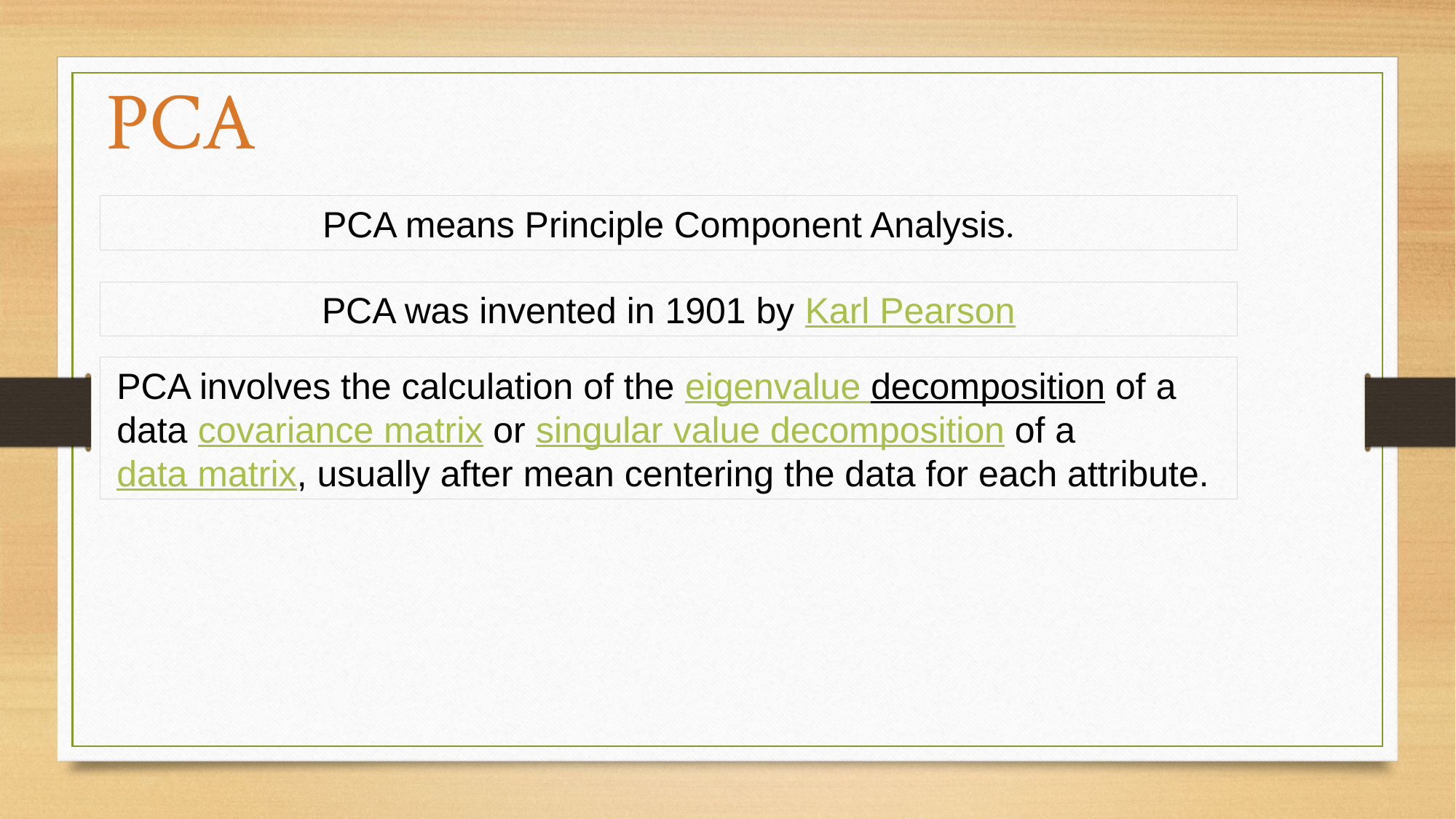

PCA
PCA means Principle Component Analysis.
PCA was invented in 1901 by Karl Pearson
PCA involves the calculation of the eigenvalue decomposition of a data covariance matrix or singular value decomposition of a data matrix, usually after mean centering the data for each attribute.